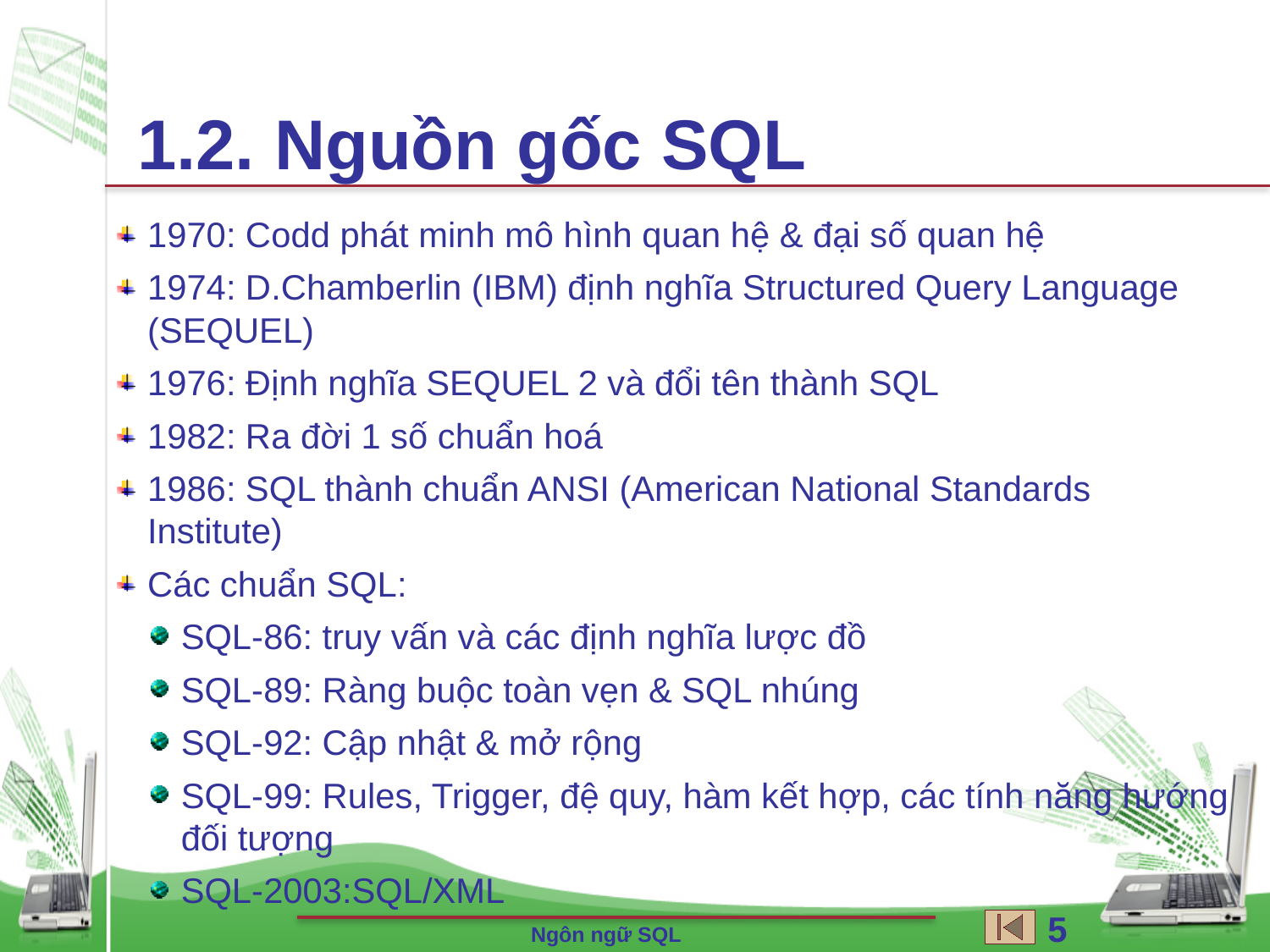

1.2. Nguồn gốc SQL
1970: Codd phát minh mô hình quan hệ & đại số quan hệ
1974: D.Chamberlin (IBM) định nghĩa Structured Query Language (SEQUEL)
1976: Định nghĩa SEQUEL 2 và đổi tên thành SQL
1982: Ra đời 1 số chuẩn hoá
1986: SQL thành chuẩn ANSI (American National Standards Institute)
Các chuẩn SQL:
SQL-86: truy vấn và các định nghĩa lược đồ
SQL-89: Ràng buộc toàn vẹn & SQL nhúng
SQL-92: Cập nhật & mở rộng
SQL-99: Rules, Trigger, đệ quy, hàm kết hợp, các tính năng hướng đối tượng
SQL-2003:SQL/XML
5
Ngôn ngữ SQL